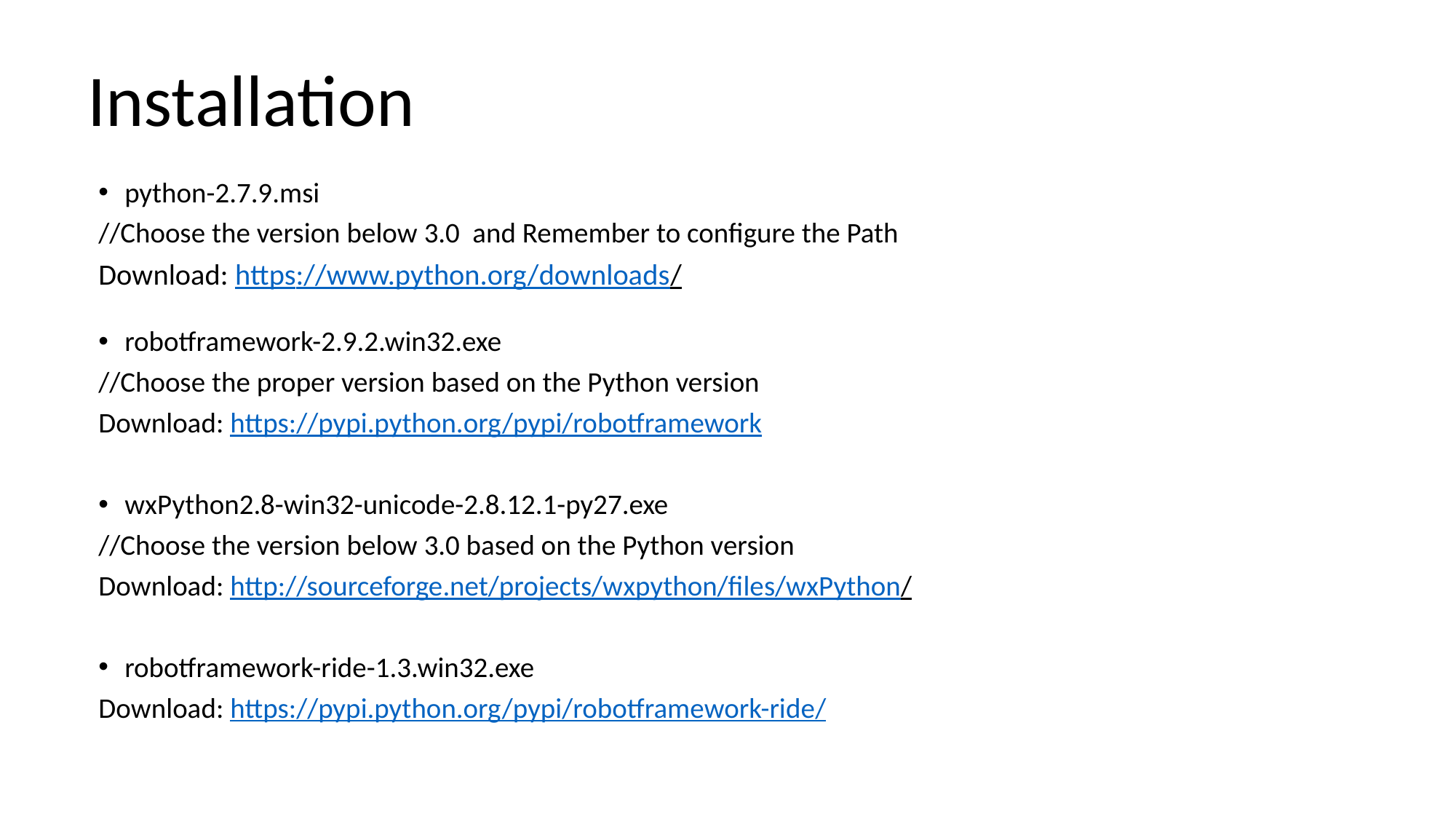

# Installation
python-2.7.9.msi
//Choose the version below 3.0  and Remember to configure the Path
Download: https://www.python.org/downloads/

robotframework-2.9.2.win32.exe
//Choose the proper version based on the Python version
Download: https://pypi.python.org/pypi/robotframework

wxPython2.8-win32-unicode-2.8.12.1-py27.exe
//Choose the version below 3.0 based on the Python version
Download: http://sourceforge.net/projects/wxpython/files/wxPython/

robotframework-ride-1.3.win32.exe
Download: https://pypi.python.org/pypi/robotframework-ride/